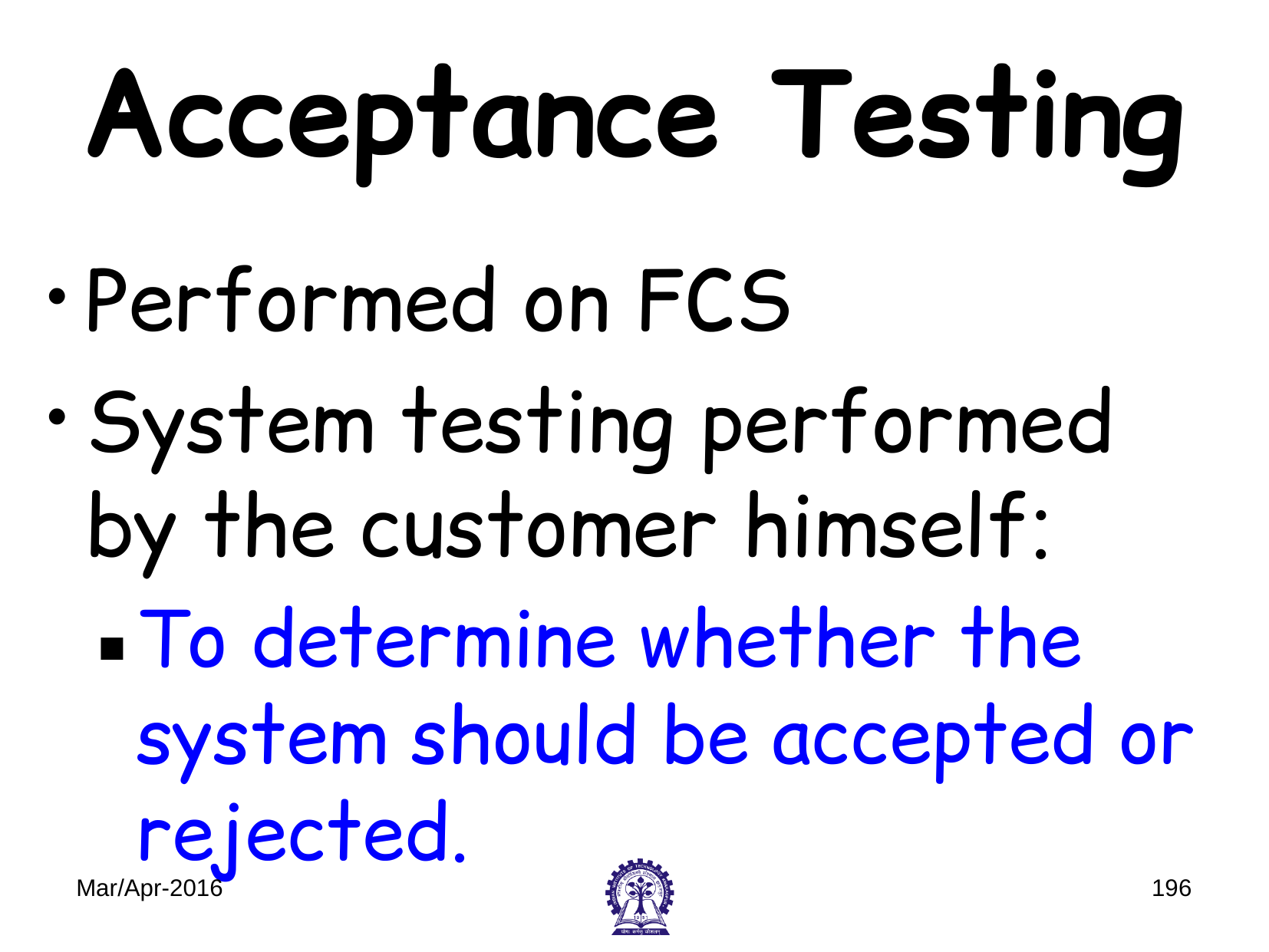

# Acceptance Testing
Performed on FCS
System testing performed by the customer himself:
To determine whether the system should be accepted or rejected.
Mar/Apr-2016
196